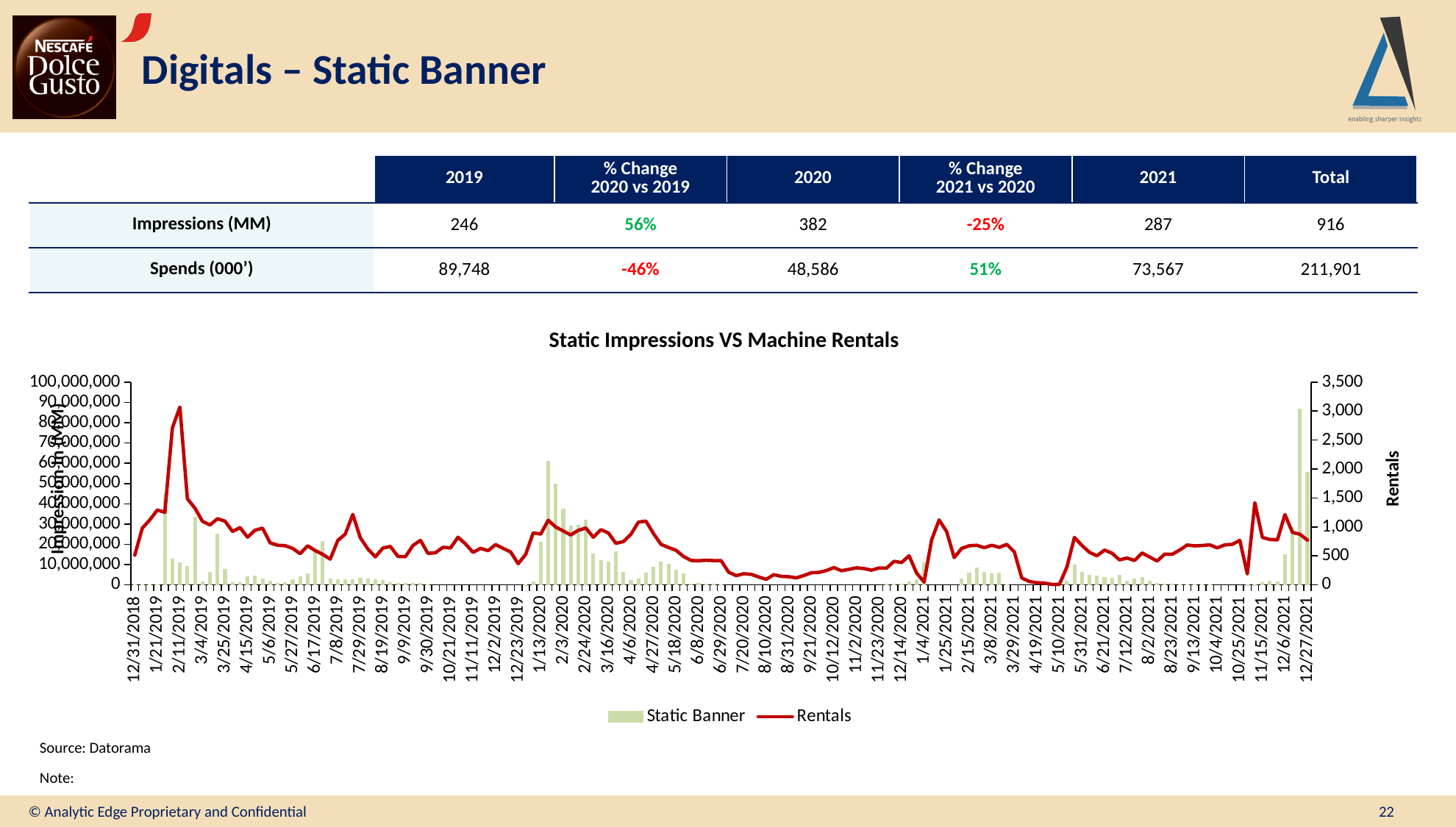

# Digitals – Static Banner
|  | 2019 | % Change 2020 vs 2019 | 2020 | % Change 2021 vs 2020 | 2021 | Total |
| --- | --- | --- | --- | --- | --- | --- |
| Impressions (MM) | 246 | 56% | 382 | -25% | 287 | 916 |
| Spends (000’) | 89,748 | -46% | 48,586 | 51% | 73,567 | 211,901 |
Static Impressions VS Machine Rentals

### Chart

| Category | Static Banner | Rentals |
|---|---|---|
| 43465 | 88794.0 | 513.0 |
| 43472 | 164199.0 | 980.0 |
| 43479 | 138292.0 | 1122.0 |
| 43486 | 31982.0 | 1293.0 |
| 43493 | 44627576.0 | 1252.0 |
| 43500 | 12718045.0 | 2707.0 |
| 43507 | 10872947.0 | 3071.0 |
| 43514 | 9260369.0 | 1487.0 |
| 43521 | 33255863.0 | 1324.0 |
| 43528 | 1441315.0 | 1097.0 |
| 43535 | 6304360.0 | 1035.0 |
| 43542 | 25129475.0 | 1142.0 |
| 43549 | 7455730.0 | 1100.0 |
| 43556 | 1100148.0 | 921.0 |
| 43563 | 1165018.0 | 989.0 |
| 43570 | 4019343.0 | 823.0 |
| 43577 | 4291144.0 | 943.0 |
| 43584 | 3086726.0 | 979.0 |
| 43591 | 1776120.0 | 725.0 |
| 43598 | 916773.0 | 683.0 |
| 43605 | 1213454.0 | 676.0 |
| 43612 | 2523680.0 | 629.0 |
| 43619 | 4067084.0 | 537.0 |
| 43626 | 5622712.0 | 674.0 |
| 43633 | 17650979.0 | 592.0 |
| 43640 | 21301377.0 | 526.0 |
| 43647 | 2889928.0 | 444.0 |
| 43654 | 2438899.0 | 765.0 |
| 43661 | 2464185.0 | 877.0 |
| 43668 | 2553596.0 | 1216.0 |
| 43675 | 3309809.0 | 814.0 |
| 43682 | 2799230.0 | 620.0 |
| 43689 | 2460634.0 | 483.0 |
| 43696 | 2047856.0 | 635.0 |
| 43703 | 1128949.0 | 663.0 |
| 43710 | 847151.0 | 491.0 |
| 43717 | 859716.0 | 486.0 |
| 43724 | 899402.0 | 679.0 |
| 43731 | 792548.0 | 768.0 |
| 43738 | 125929.0 | 543.0 |
| 43745 | None | 554.0 |
| 43752 | None | 649.0 |
| 43759 | None | 637.0 |
| 43766 | None | 822.0 |
| 43773 | None | 706.0 |
| 43780 | None | 560.0 |
| 43787 | None | 630.0 |
| 43794 | None | 589.0 |
| 43801 | None | 695.0 |
| 43808 | None | 629.0 |
| 43815 | None | 568.0 |
| 43822 | None | 364.0 |
| 43829 | 300.0 | 525.0 |
| 43836 | 1471632.0 | 896.0 |
| 43843 | 21096786.0 | 877.0 |
| 43850 | 60829334.0 | 1116.0 |
| 43857 | 49760660.0 | 999.0 |
| 43864 | 37365893.0 | 930.0 |
| 43871 | 29028048.0 | 861.0 |
| 43878 | 29527871.0 | 941.0 |
| 43885 | 32085644.0 | 982.0 |
| 43892 | 15336294.0 | 822.0 |
| 43899 | 11903949.0 | 952.0 |
| 43906 | 11308080.0 | 896.0 |
| 43913 | 16225327.0 | 716.0 |
| 43920 | 6287664.0 | 747.0 |
| 43927 | 2179506.0 | 872.0 |
| 43934 | 3061493.0 | 1084.0 |
| 43941 | 5692410.0 | 1101.0 |
| 43948 | 8551199.0 | 886.0 |
| 43955 | 11101869.0 | 698.0 |
| 43962 | 10340354.0 | 645.0 |
| 43969 | 7402591.0 | 596.0 |
| 43976 | 5651577.0 | 489.0 |
| 43983 | 306817.0 | 421.0 |
| 43990 | 602316.0 | 416.0 |
| 43997 | 524330.0 | 425.0 |
| 44004 | 431131.0 | 419.0 |
| 44011 | 108102.0 | 417.0 |
| 44018 | None | 218.0 |
| 44025 | None | 159.0 |
| 44032 | None | 191.0 |
| 44039 | None | 182.0 |
| 44046 | None | 135.0 |
| 44053 | None | 95.0 |
| 44060 | None | 176.0 |
| 44067 | None | 146.0 |
| 44074 | None | 140.0 |
| 44081 | None | 120.0 |
| 44088 | None | 160.0 |
| 44095 | None | 209.0 |
| 44102 | None | 215.0 |
| 44109 | None | 247.0 |
| 44116 | None | 297.0 |
| 44123 | None | 244.0 |
| 44130 | None | 267.0 |
| 44137 | None | 294.0 |
| 44144 | None | 281.0 |
| 44151 | None | 253.0 |
| 44158 | None | 290.0 |
| 44165 | 285398.0 | 288.0 |
| 44172 | 511017.0 | 405.0 |
| 44179 | 222162.0 | 385.0 |
| 44186 | 1408623.0 | 501.0 |
| 44193 | 2689118.0 | 204.0 |
| 44200 | 11014669.0 | 47.0 |
| 44207 | None | 778.0 |
| 44214 | None | 1121.0 |
| 44221 | None | 919.0 |
| 44228 | None | 471.0 |
| 44235 | 2806333.0 | 629.0 |
| 44242 | 5785570.0 | 674.0 |
| 44249 | 8293770.0 | 683.0 |
| 44256 | 6090046.0 | 641.0 |
| 44263 | 5602070.0 | 683.0 |
| 44270 | 5906122.0 | 647.0 |
| 44277 | 210886.0 | 698.0 |
| 44284 | None | 569.0 |
| 44291 | None | 118.0 |
| 44298 | None | 57.0 |
| 44305 | None | 36.0 |
| 44312 | None | 31.0 |
| 44319 | None | 7.0 |
| 44326 | None | 7.0 |
| 44333 | 1912482.0 | 308.0 |
| 44340 | 9978225.0 | 818.0 |
| 44347 | 6249652.0 | 679.0 |
| 44354 | 4709230.0 | 561.0 |
| 44361 | 4317675.0 | 501.0 |
| 44368 | 3729794.0 | 600.0 |
| 44375 | 3158612.0 | 546.0 |
| 44382 | 4869413.0 | 431.0 |
| 44389 | 1883897.0 | 463.0 |
| 44396 | 3077708.0 | 420.0 |
| 44403 | 3783752.0 | 550.0 |
| 44410 | 1717499.0 | 480.0 |
| 44417 | 572059.0 | 411.0 |
| 44424 | 526490.0 | 529.0 |
| 44431 | 543560.0 | 527.0 |
| 44438 | 164971.0 | 601.0 |
| 44445 | 0.0 | 688.0 |
| 44452 | 0.0 | 673.0 |
| 44459 | 0.0 | 679.0 |
| 44466 | 0.0 | 690.0 |
| 44473 | None | 638.0 |
| 44480 | None | 690.0 |
| 44487 | None | 699.0 |
| 44494 | None | 769.0 |
| 44501 | 10569.0 | 188.0 |
| 44508 | 11603.0 | 1418.0 |
| 44515 | 969370.0 | 818.0 |
| 44522 | 1831581.0 | 783.0 |
| 44529 | 1517944.0 | 776.0 |
| 44536 | 15011222.0 | 1214.0 |
| 44543 | 28266957.0 | 905.0 |
| 44550 | 86622990.0 | 873.0 |
| 44557 | 55429558.0 | 772.0 |
Impression In (MM)
Rentals
Source: Datorama
Note:
© Analytic Edge Proprietary and Confidential
22